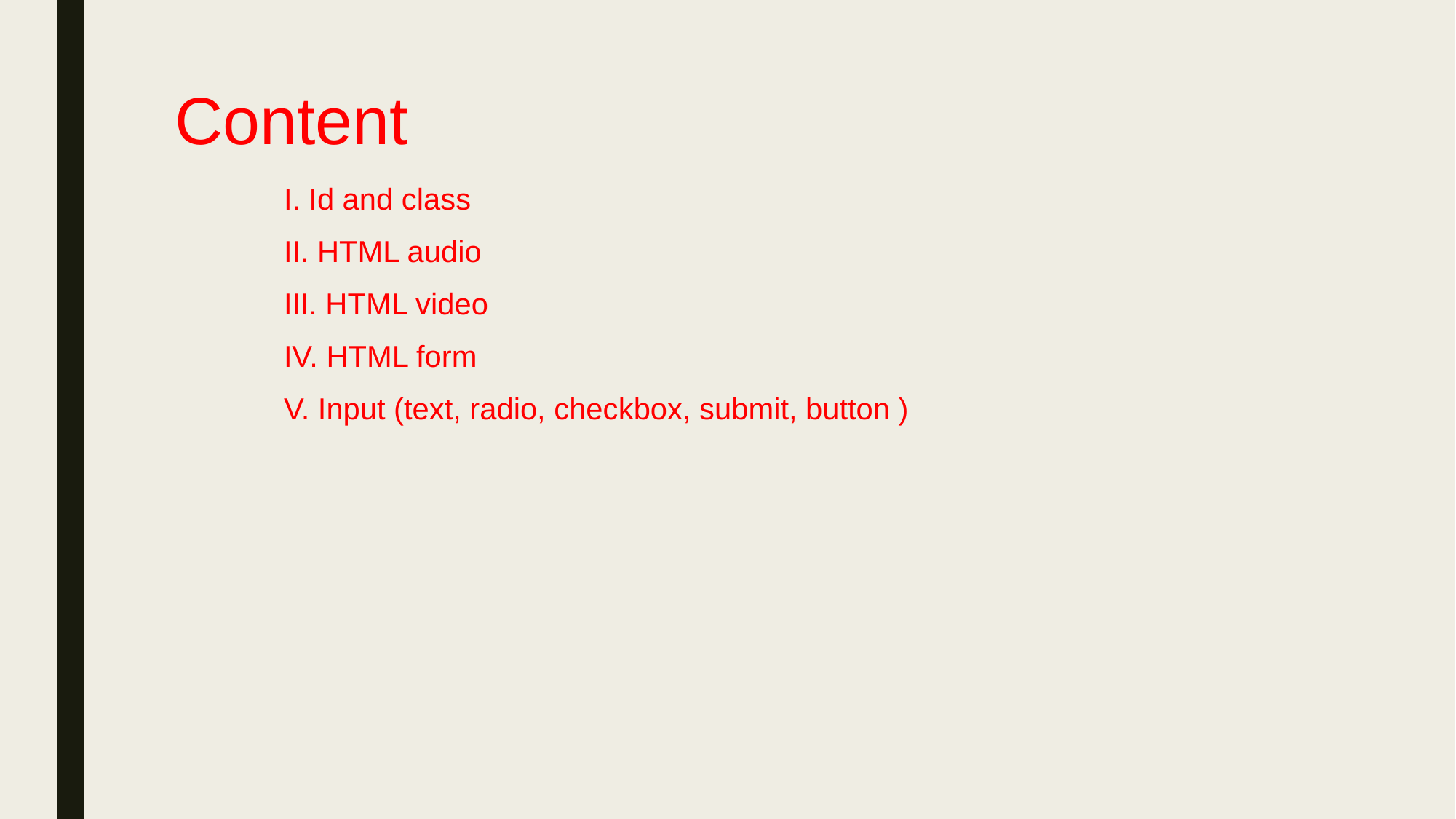

# Content
	I. Id and class
	II. HTML audio
	III. HTML video
	IV. HTML form
	V. Input (text, radio, checkbox, submit, button )